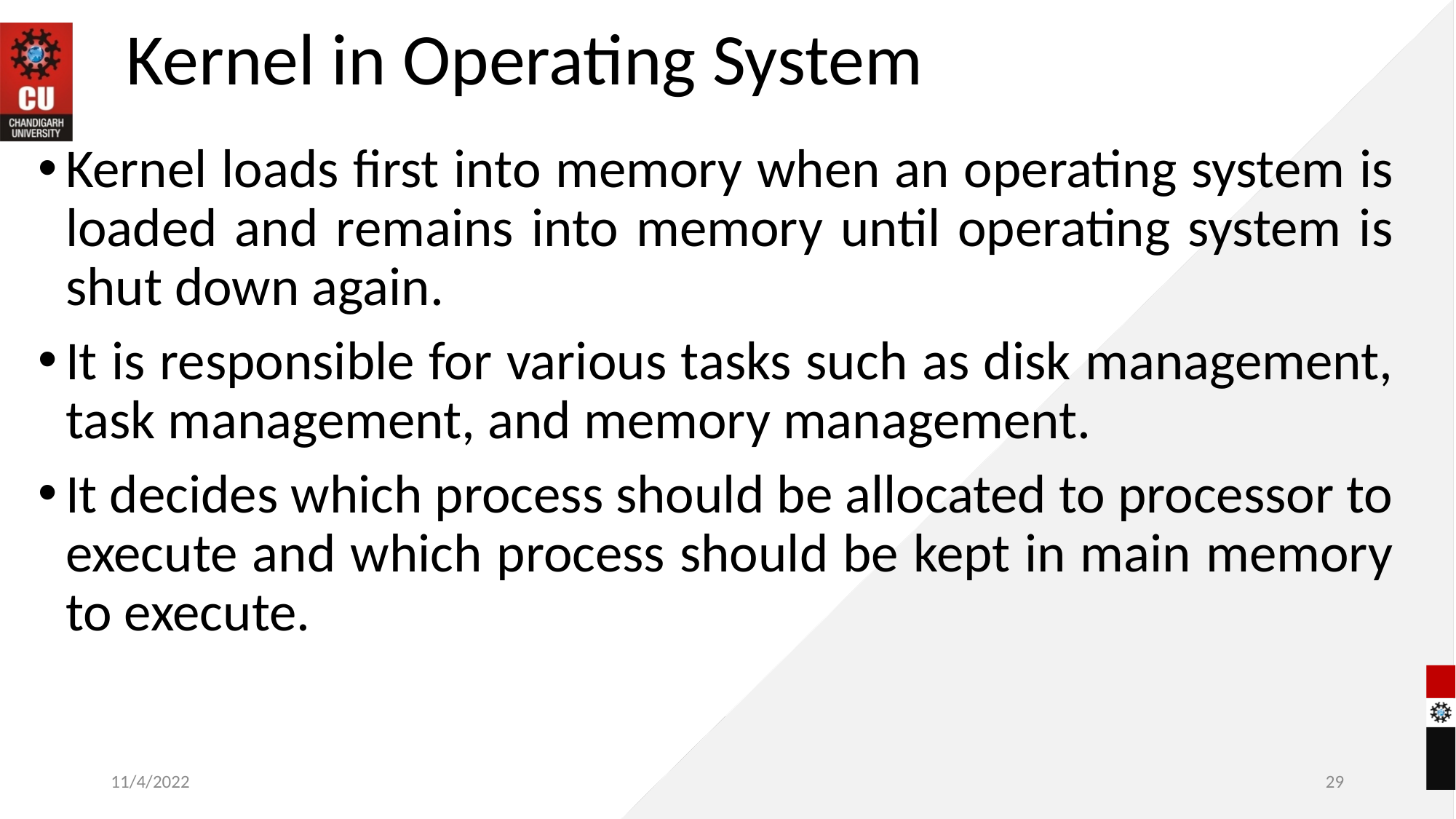

# Kernel in Operating System
Kernel loads first into memory when an operating system is loaded and remains into memory until operating system is shut down again.
It is responsible for various tasks such as disk management, task management, and memory management.
It decides which process should be allocated to processor to execute and which process should be kept in main memory to execute.
11/4/2022
29